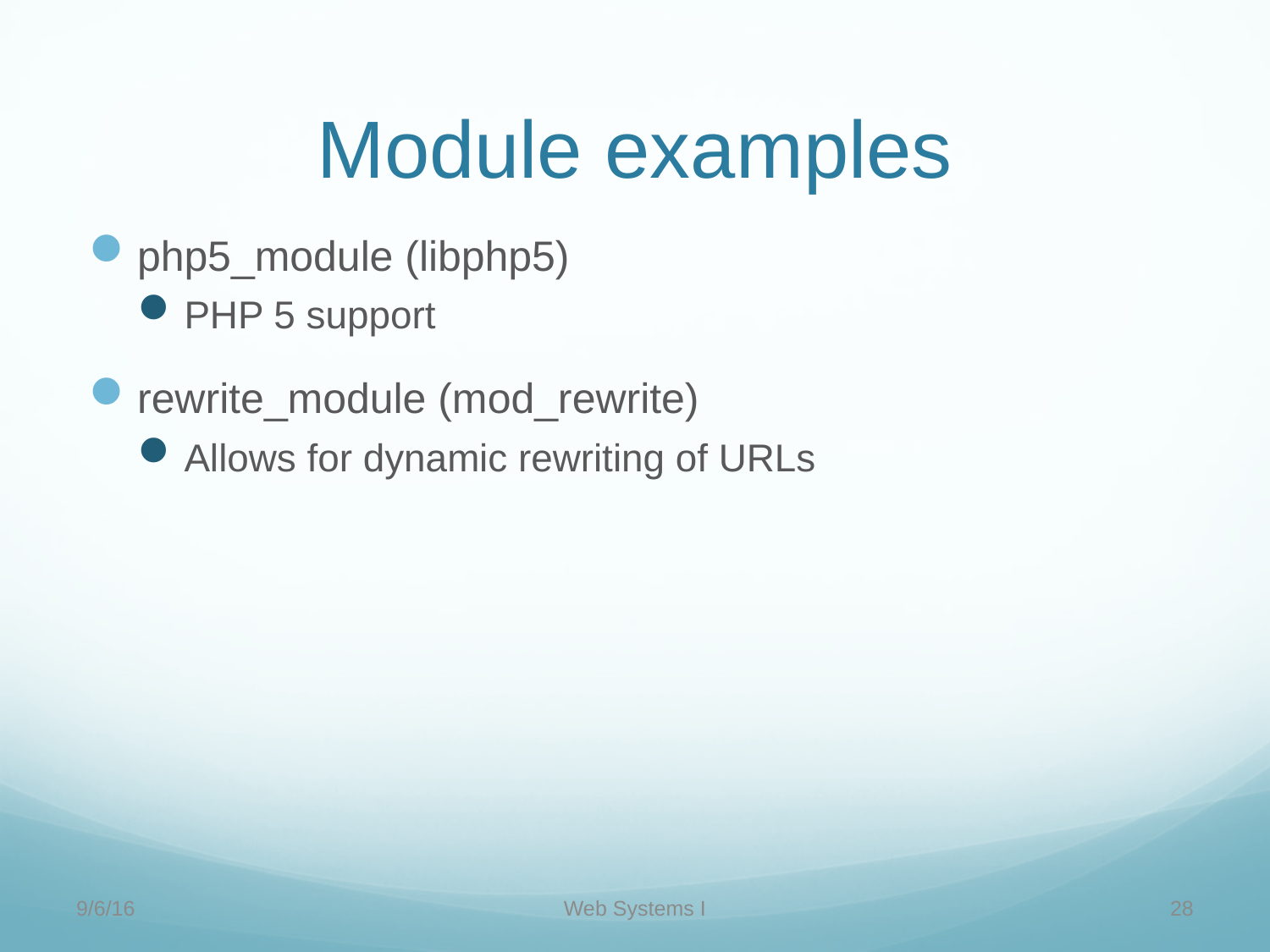

# Module examples
php5_module (libphp5)
PHP 5 support
rewrite_module (mod_rewrite)
Allows for dynamic rewriting of URLs

9/6/16
Web Systems I
28